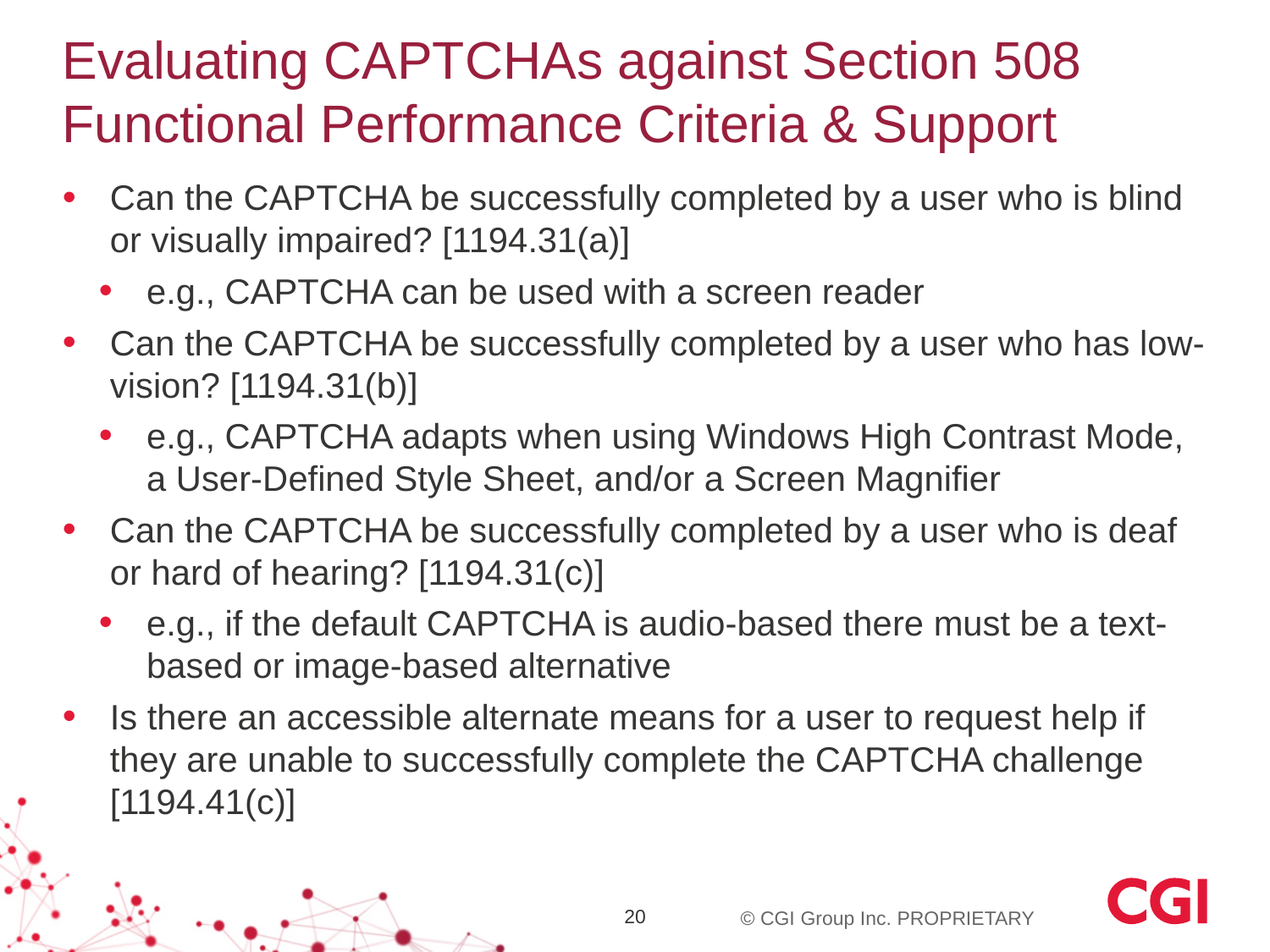

# Evaluating CAPTCHAs against Section 508 Functional Performance Criteria & Support
Can the CAPTCHA be successfully completed by a user who is blind or visually impaired? [1194.31(a)]
e.g., CAPTCHA can be used with a screen reader
Can the CAPTCHA be successfully completed by a user who has low-vision? [1194.31(b)]
e.g., CAPTCHA adapts when using Windows High Contrast Mode, a User-Defined Style Sheet, and/or a Screen Magnifier
Can the CAPTCHA be successfully completed by a user who is deaf or hard of hearing? [1194.31(c)]
e.g., if the default CAPTCHA is audio-based there must be a text-based or image-based alternative
Is there an accessible alternate means for a user to request help if they are unable to successfully complete the CAPTCHA challenge [1194.41(c)]

20